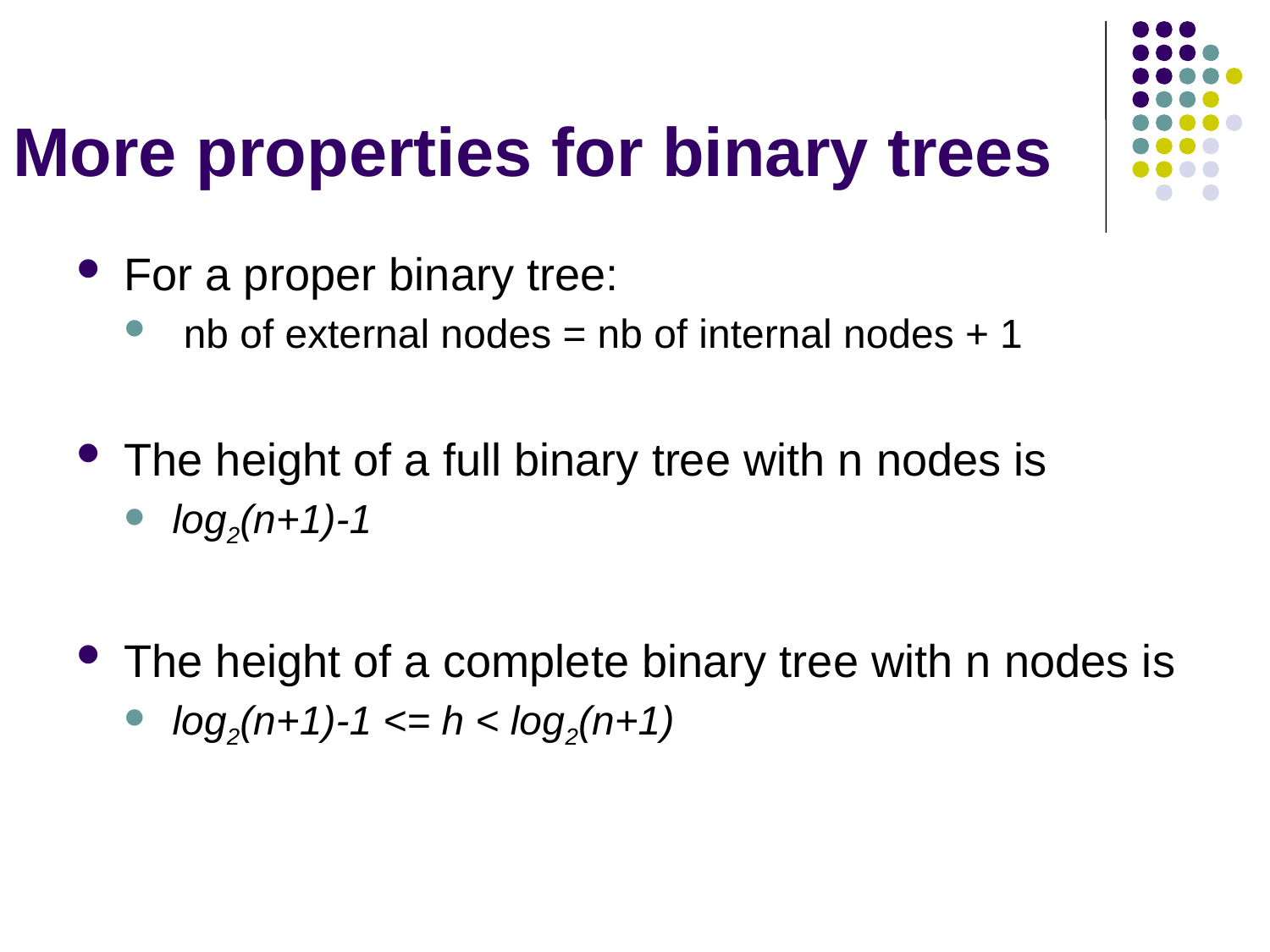

# More properties for binary trees
For a proper binary tree:
 nb of external nodes = nb of internal nodes + 1

The height of a full binary tree with n nodes is
log2(n+1)-1

The height of a complete binary tree with n nodes is
log2(n+1)-1 <= h < log2(n+1)